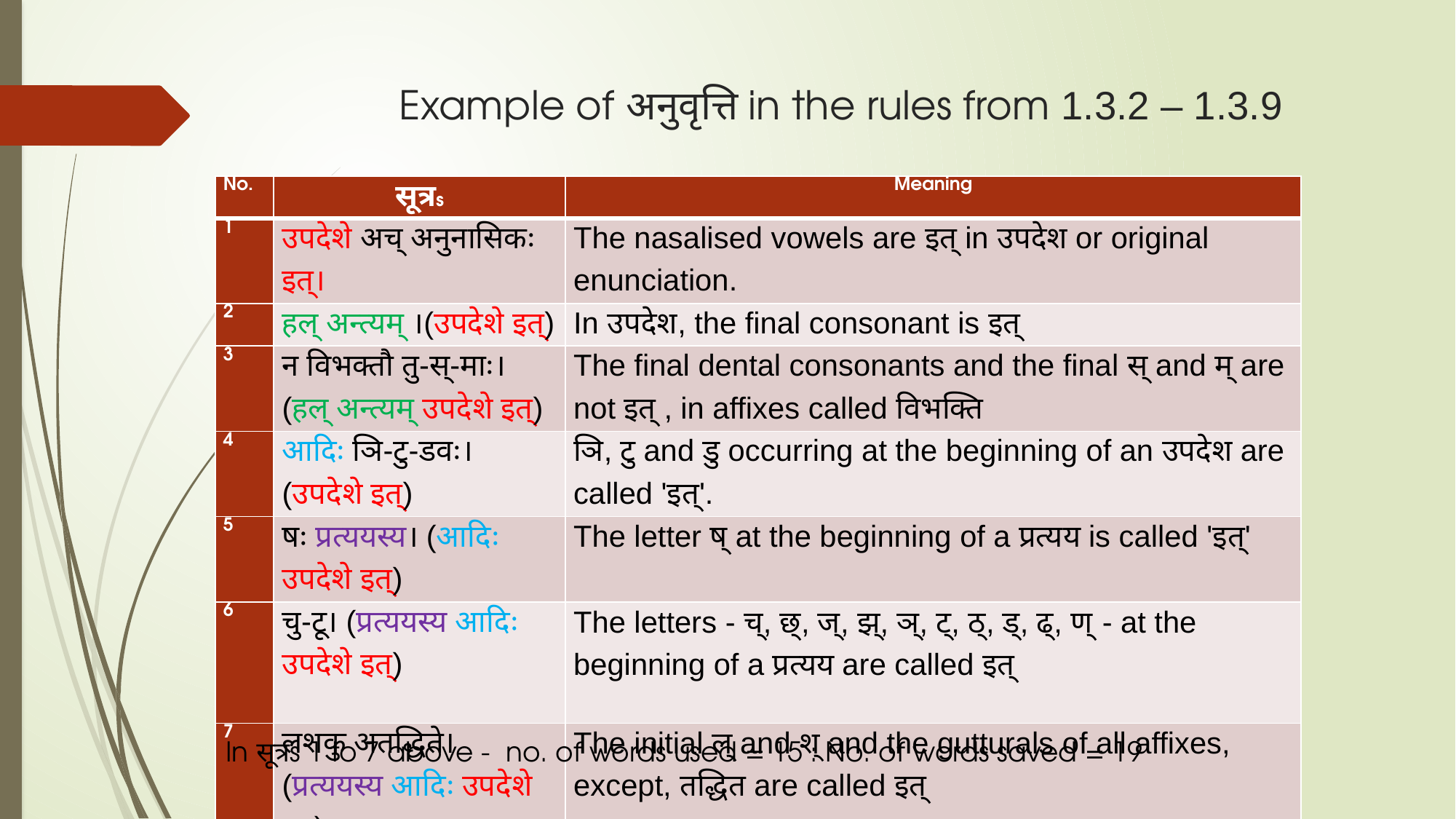

# Example of अनुवृत्ति in the rules from 1.3.2 – 1.3.9
| No. | सूत्रs | Meaning |
| --- | --- | --- |
| 1 | उपदेशे अच् अनुनासिकः इत्। | The nasalised vowels are इत् in उपदेश or original enunciation. |
| 2 | हल् अन्त्यम् ।(उपदेशे इत्) | In उपदेश, the final consonant is इत् |
| 3 | न विभक्तौ तु-स्-माः। (हल् अन्त्यम् उपदेशे इत्) | The final dental consonants and the final स् and म् are not इत् , in affixes called विभक्ति |
| 4 | आदिः ञि-टु-डवः। (उपदेशे इत्) | ञि, टु and डु occurring at the beginning of an उपदेश are called 'इत्'. |
| 5 | षः प्रत्ययस्य। (आदिः उपदेशे इत्) | The letter ष् at the beginning of a प्रत्यय is called 'इत्' |
| 6 | चु-टू। (प्रत्ययस्य आदिः उपदेशे इत्) | The letters - च्, छ्, ज्, झ्, ञ्, ट्, ठ्, ड्, ढ्, ण् - at the beginning of a प्रत्यय are called इत् |
| 7 | लशकु अतद्धिते। (प्रत्ययस्य आदिः उपदेशे इत्) | The initial ल् and श् and the gutturals of all affixes, except, तद्धित are called इत् |
| 8 | तस्य लोपः। | Of this, (namely of that which has been called इत्) there is elision |
In सूत्रs 1 to 7 above -  no. of words used = 15 : No. of words saved = 19